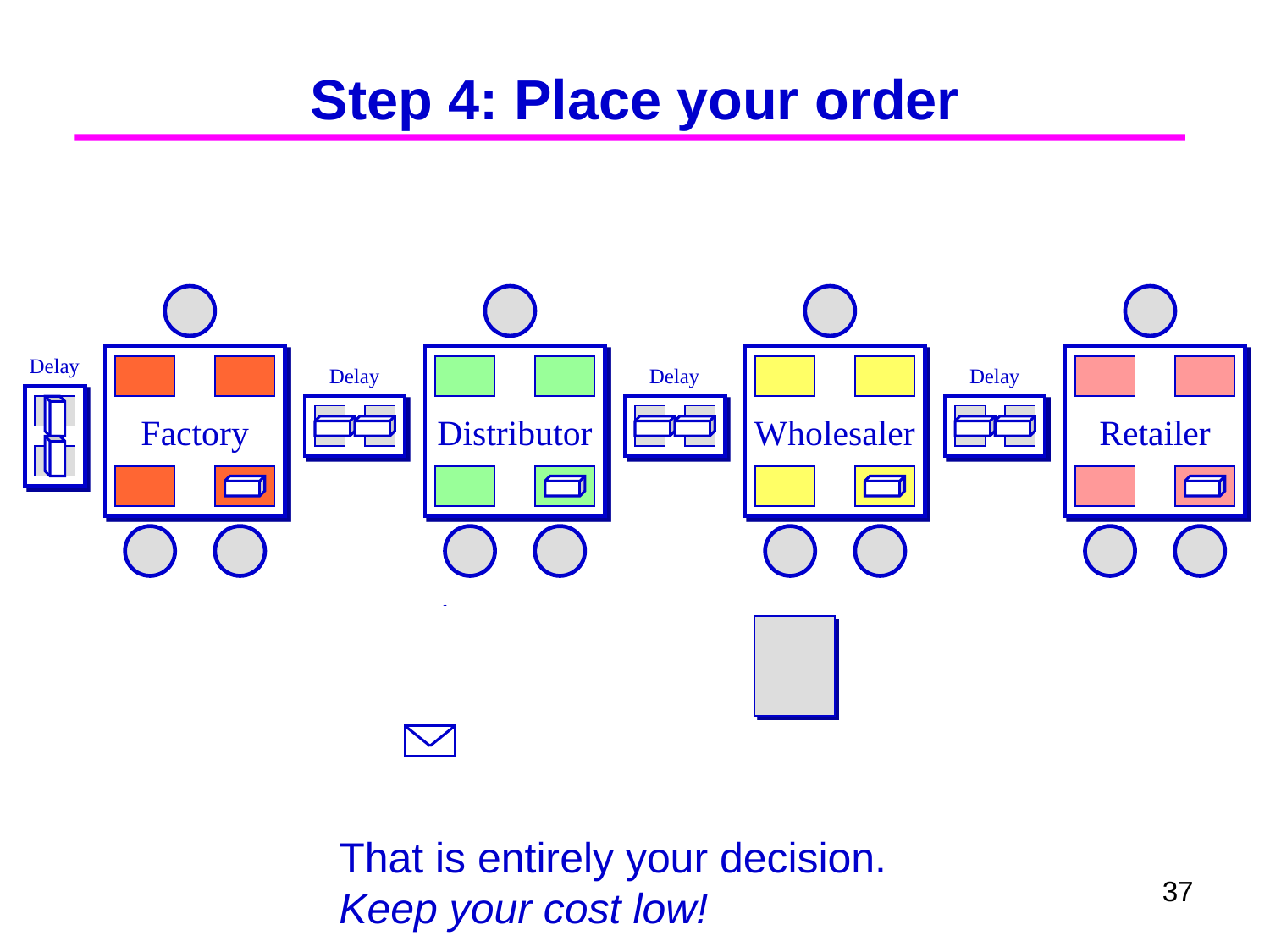

# Step 4: Place your order

Delay
Factory
Distributor
Wholesaler
Retailer

Delay

Delay

Delay

ORDER

12

That is entirely your decision.
Keep your cost low!
37